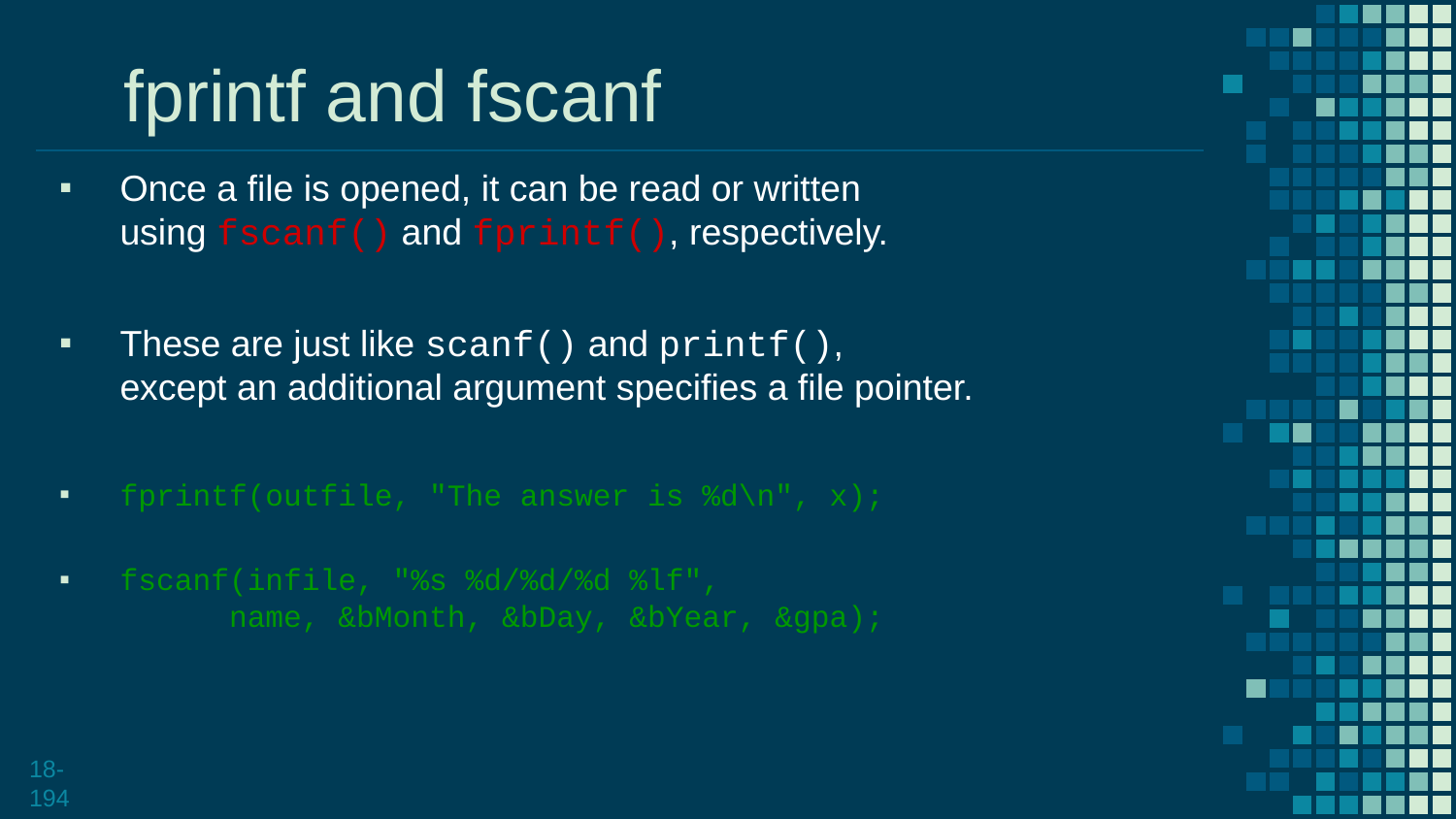

# fprintf and fscanf
Once a file is opened, it can be read or written
using fscanf() and fprintf(), respectively.

These are just like scanf() and printf(),
except an additional argument specifies a file pointer.

fprintf(outfile, "The answer is %d\n", x);
fscanf(infile, "%s %d/%d/%d %lf",
      name, &bMonth, &bDay, &bYear, &gpa);

18-194